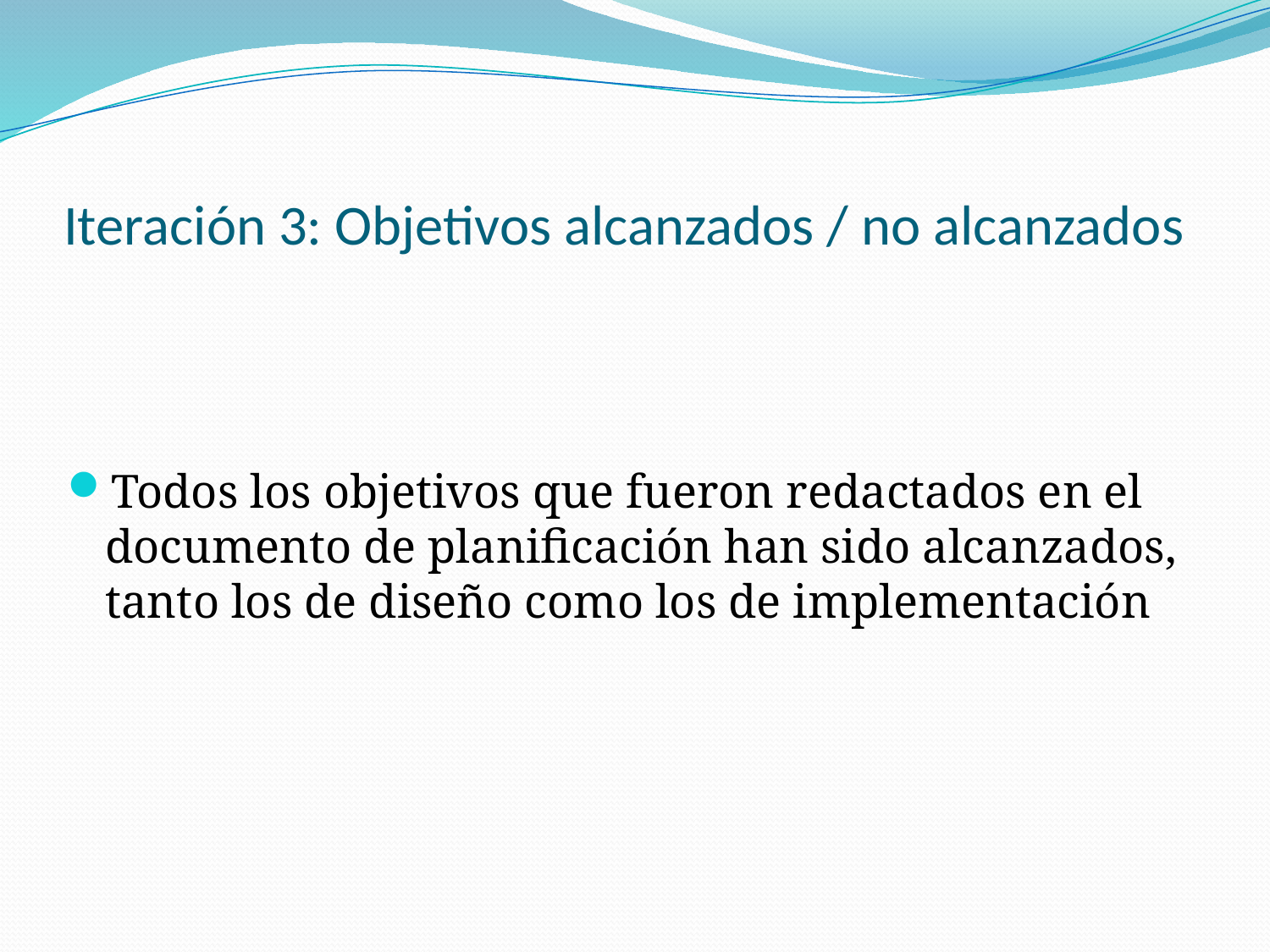

# Iteración 3: Objetivos alcanzados / no alcanzados
Todos los objetivos que fueron redactados en el documento de planificación han sido alcanzados, tanto los de diseño como los de implementación